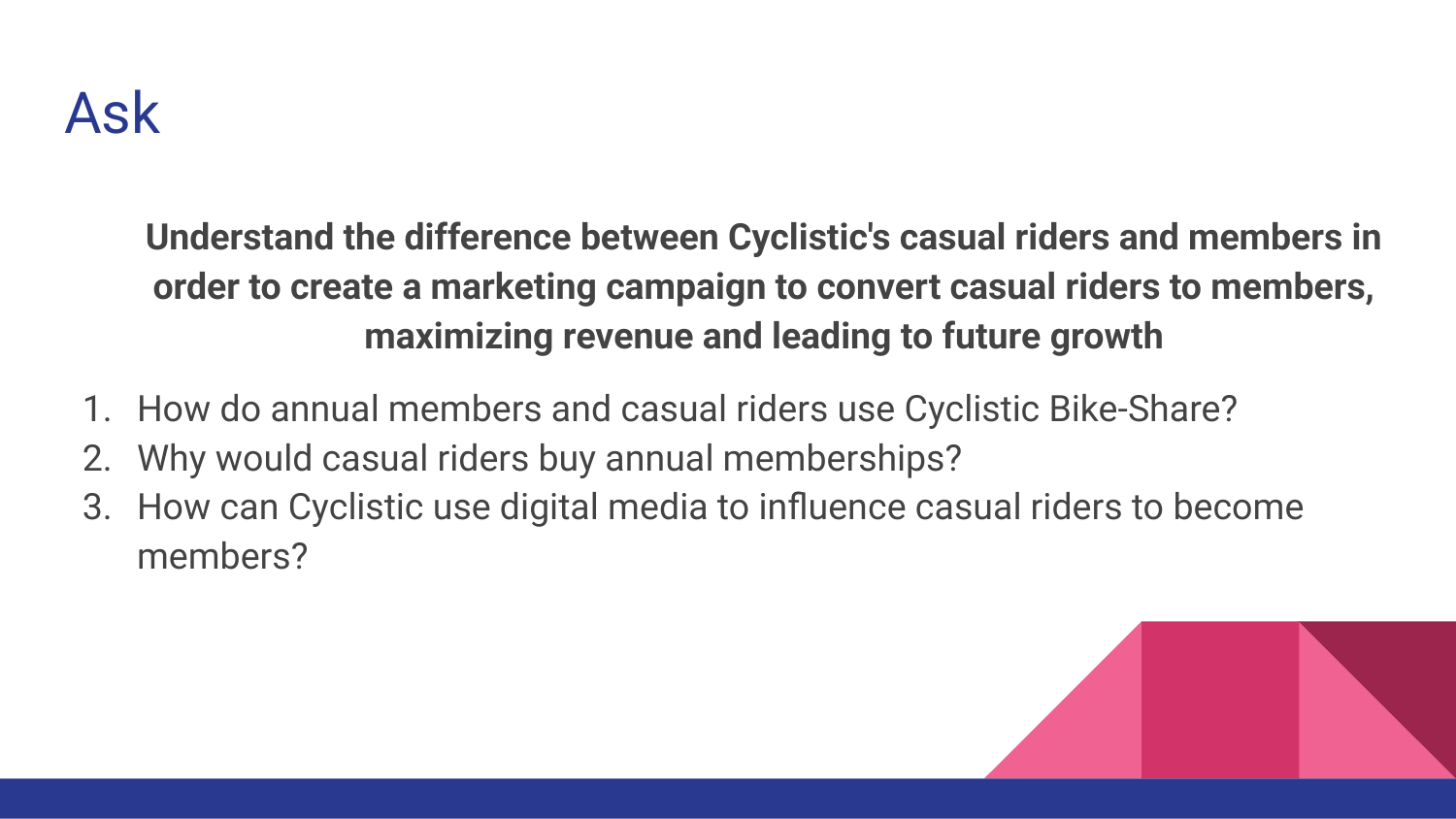

# Ask
Understand the difference between Cyclistic's casual riders and members in order to create a marketing campaign to convert casual riders to members, maximizing revenue and leading to future growth
How do annual members and casual riders use Cyclistic Bike-Share?
Why would casual riders buy annual memberships?
How can Cyclistic use digital media to influence casual riders to become members?